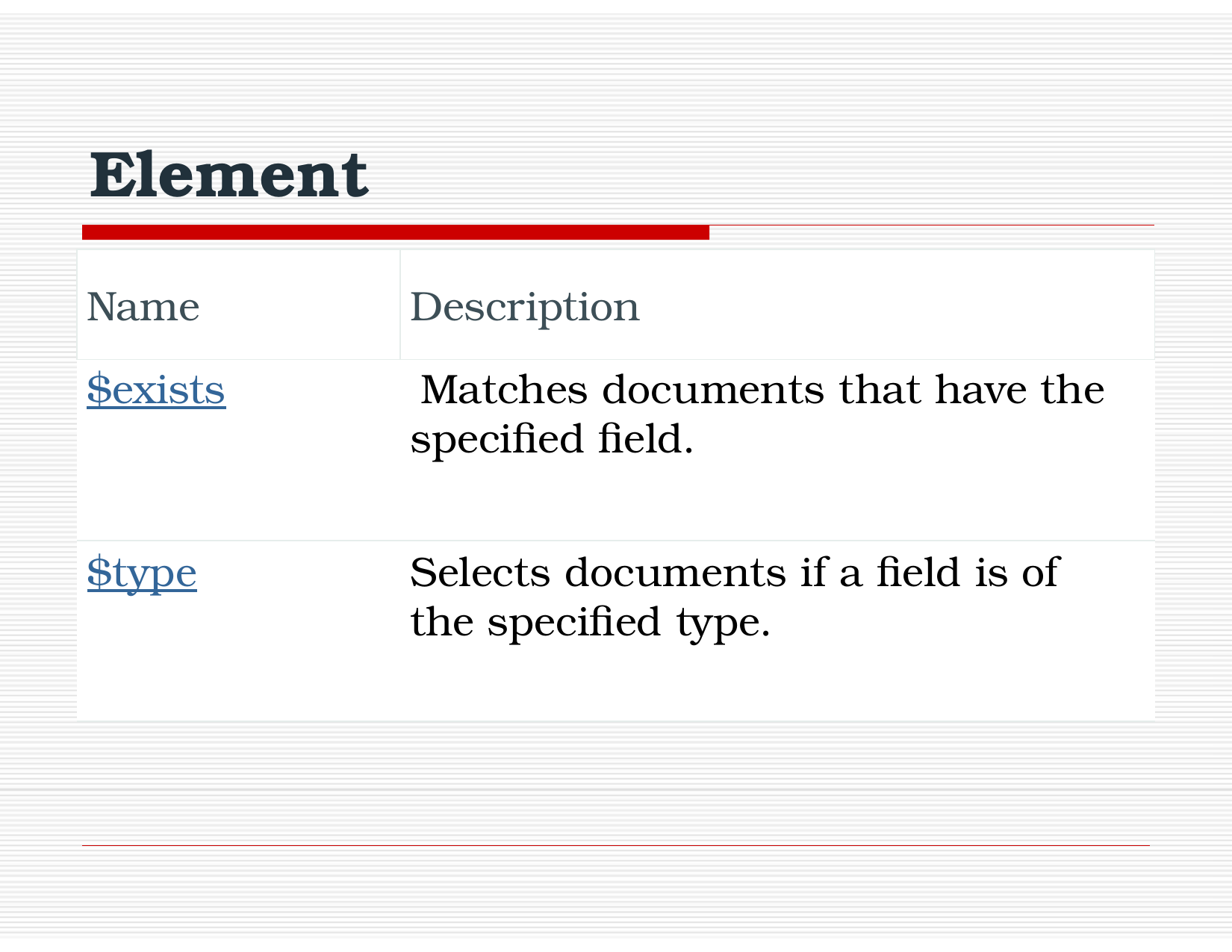

# Element
| Name | Description |
| --- | --- |
| $exists Matches documents that have the specified field. |  |
| $type Selects documents if a field is of the specified type. |  |